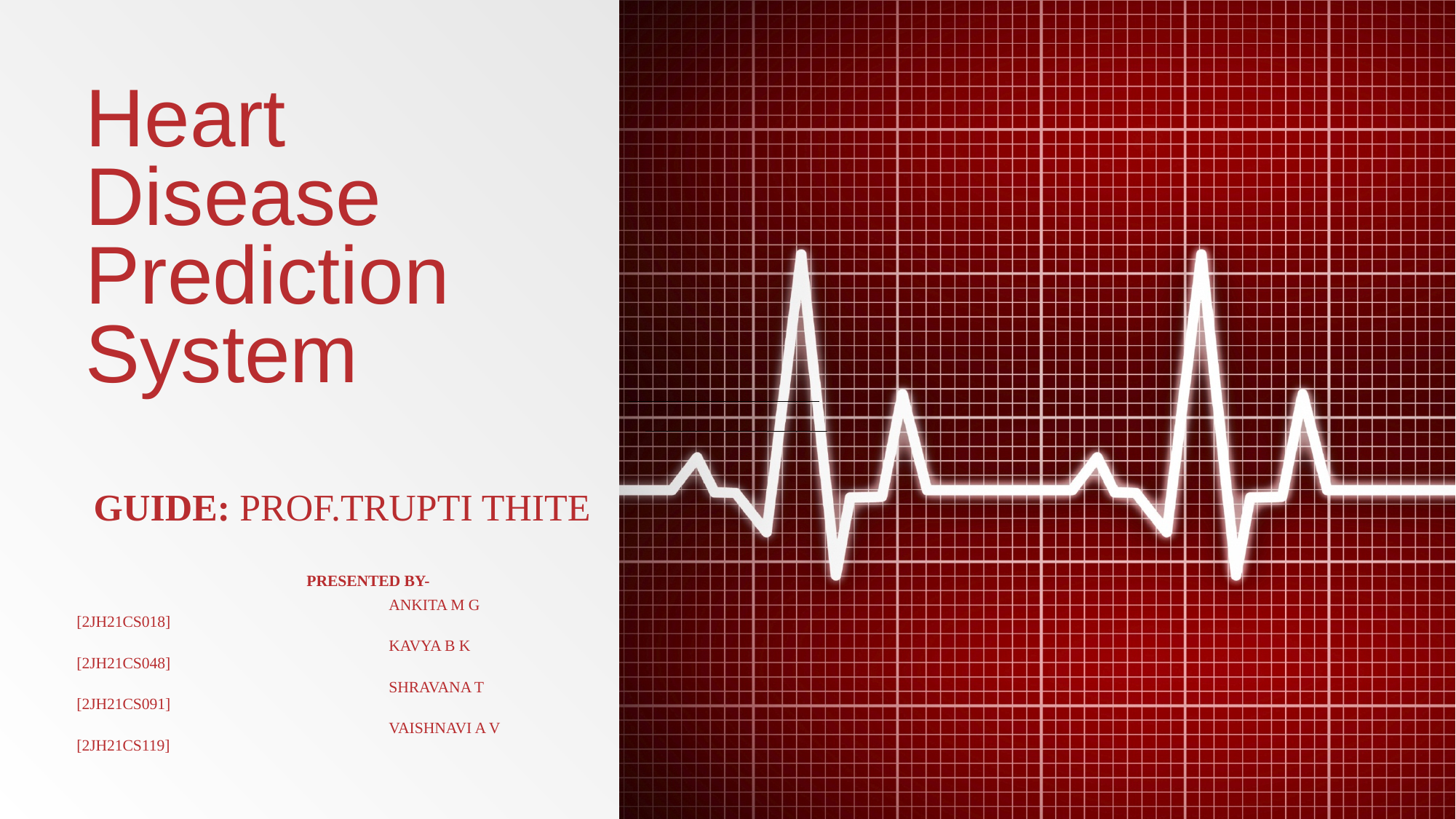

# Heart Disease Prediction System

   Guide: Prof.Trupti thite

                                                                               presented by-
                                                                              Ankita m g         [2JH21CS018]
                                                                              kavya b k           [2JH21CS048]
                                                                              shravana t        [2JH21CS091]
                                                                              Vaishnavi a v    [2JH21CS119]